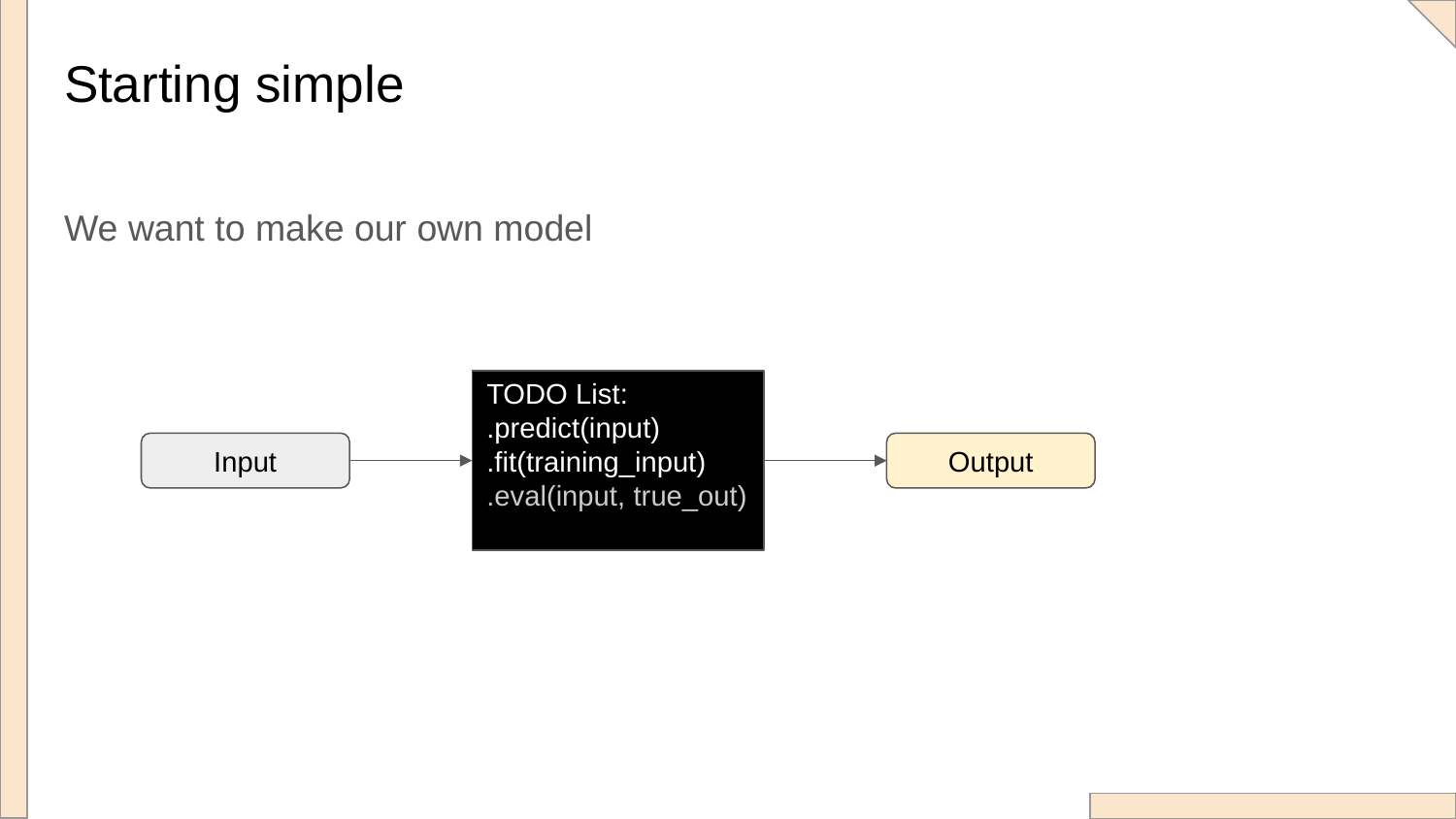

# Starting simple
We want to make our own model
TODO List:
.predict(input)
.fit(training_input)
.eval(input, true_out)

Input
Output